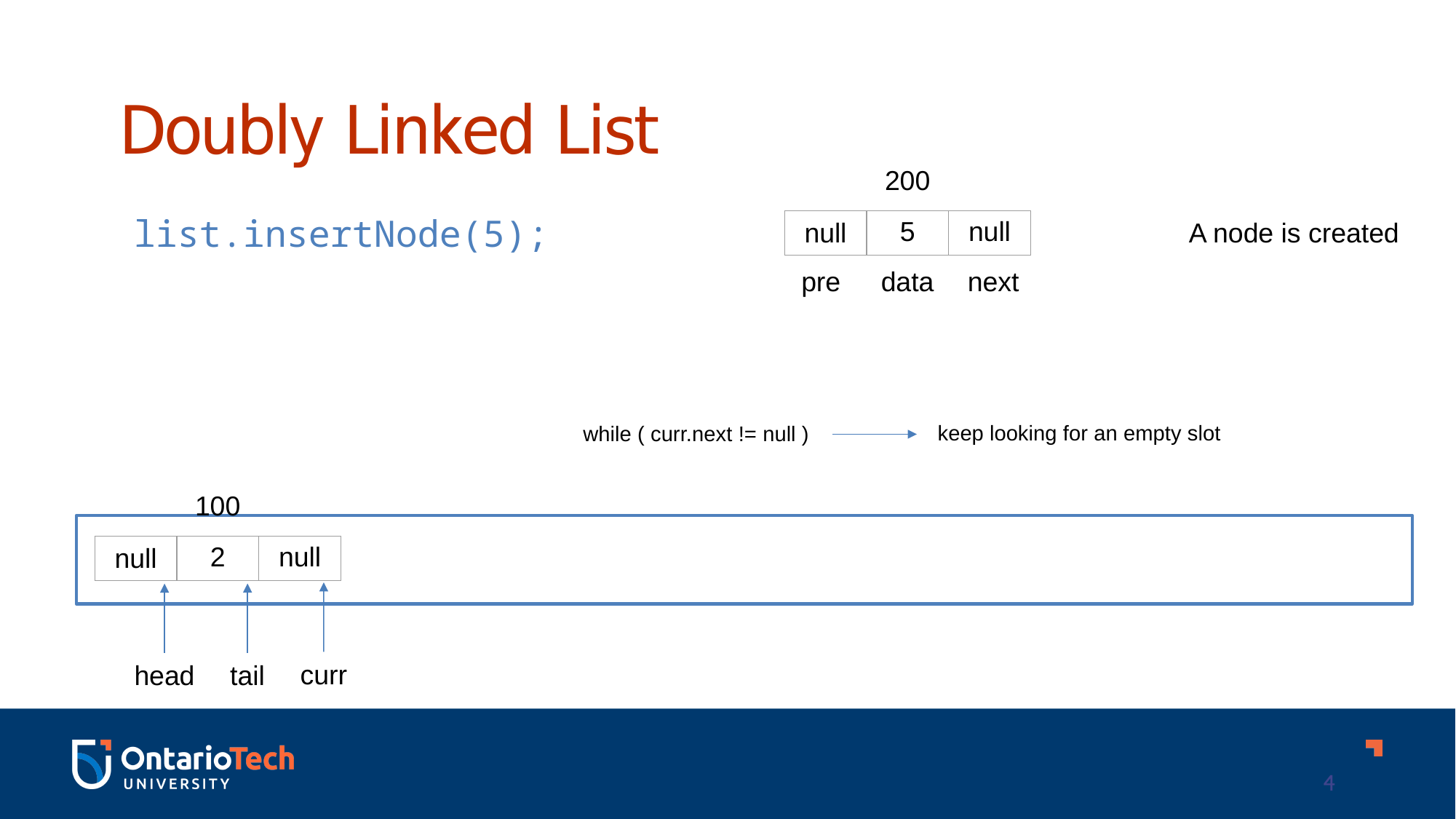

Doubly Linked List
200
list.insertNode(5);
A node is created
| null | 5 | null |
| --- | --- | --- |
pre
data
next
keep looking for an empty slot
while ( curr.next != null )
100

| null | 2 | null |
| --- | --- | --- |
curr
tail
head
4